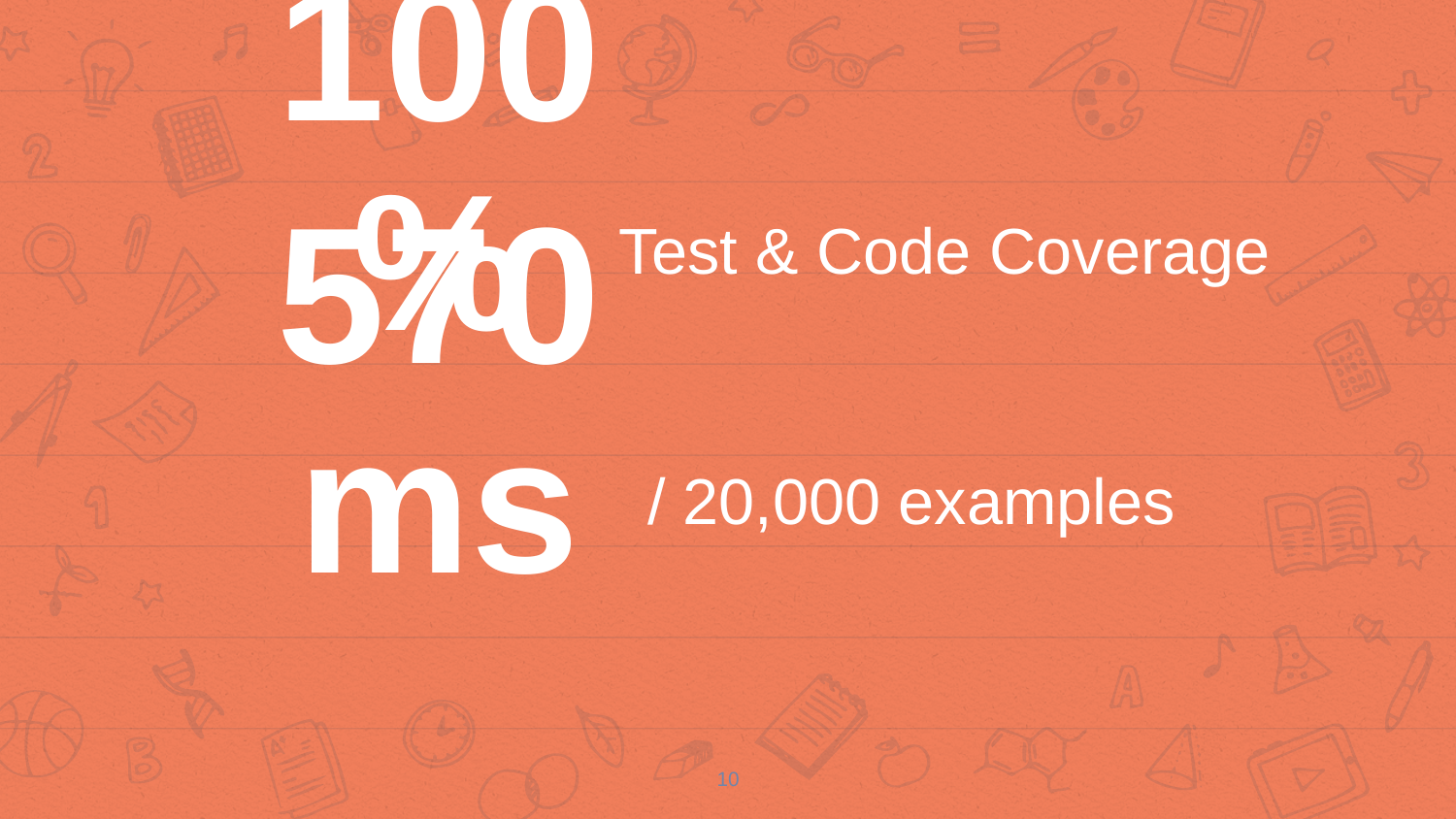

100%
Test & Code Coverage
570ms
/ 20,000 examples
10